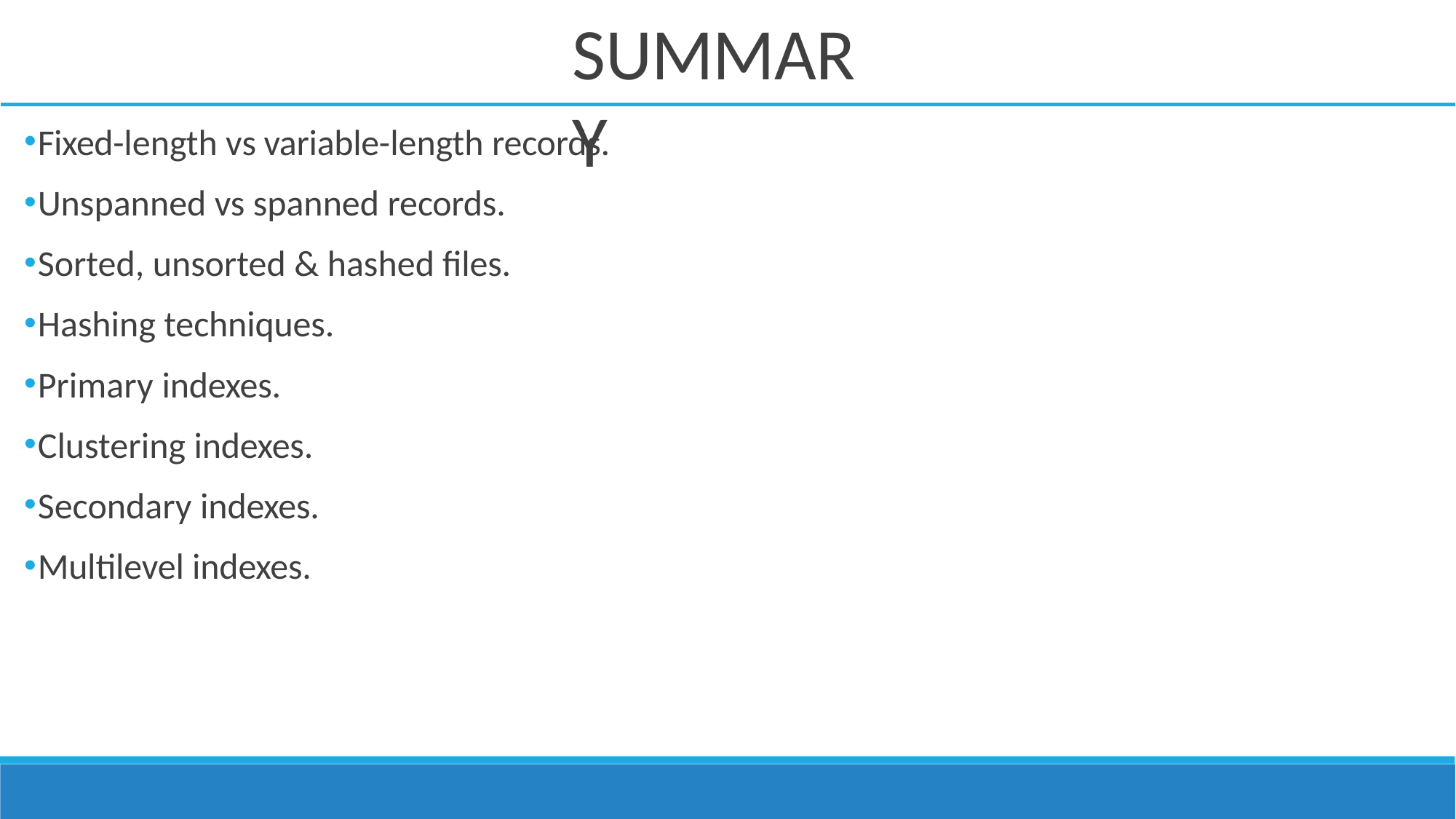

# SUMMARY
Fixed-length vs variable-length records.
Unspanned vs spanned records.
Sorted, unsorted & hashed files.
Hashing techniques.
Primary indexes.
Clustering indexes.
Secondary indexes.
Multilevel indexes.